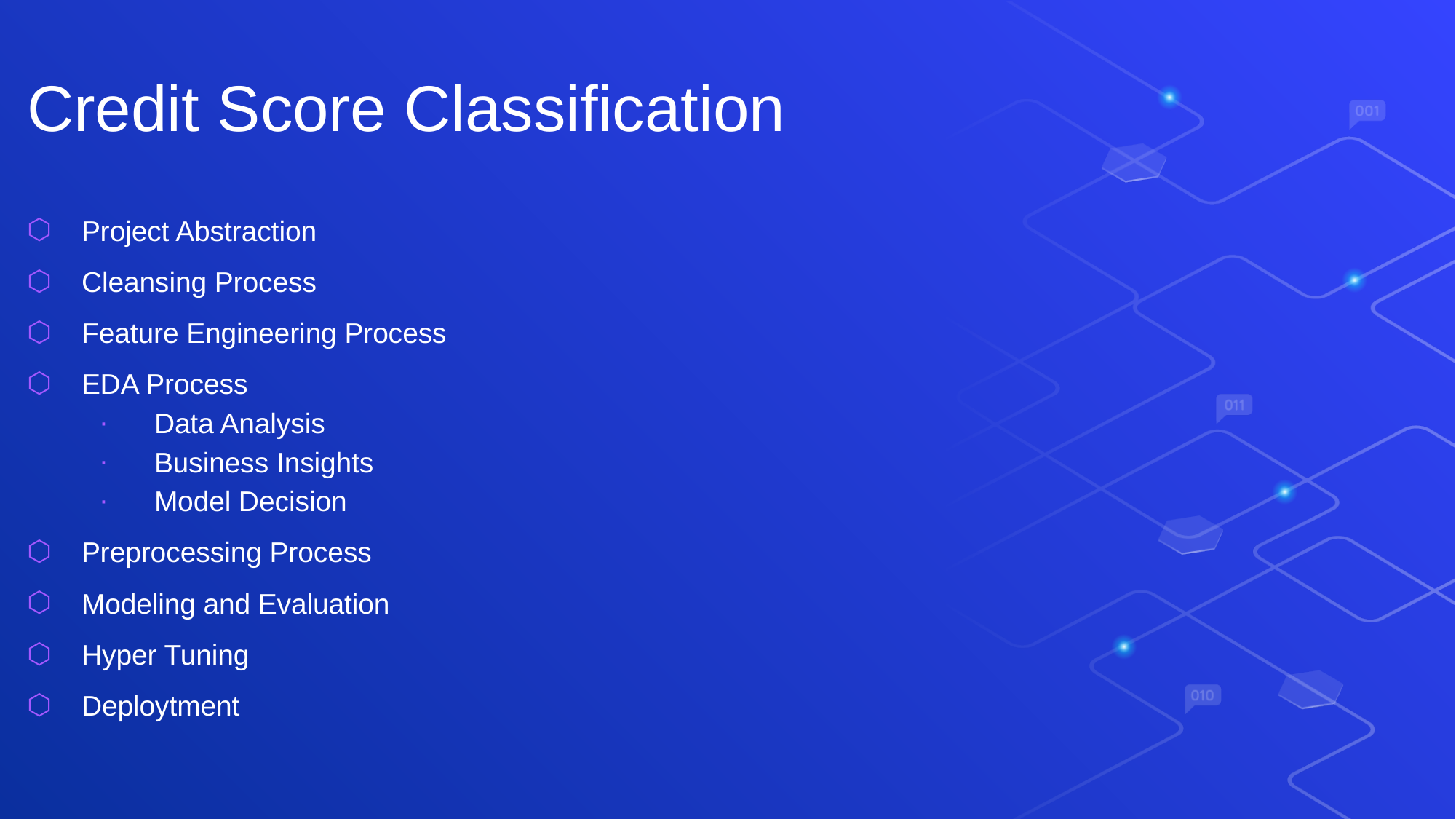

Credit Score Classification

Project Abstraction
Cleansing Process
Feature Engineering Process
EDA Process
Data Analysis
Business Insights
Model Decision
Preprocessing Process
Modeling and Evaluation
Hyper Tuning
Deploytment